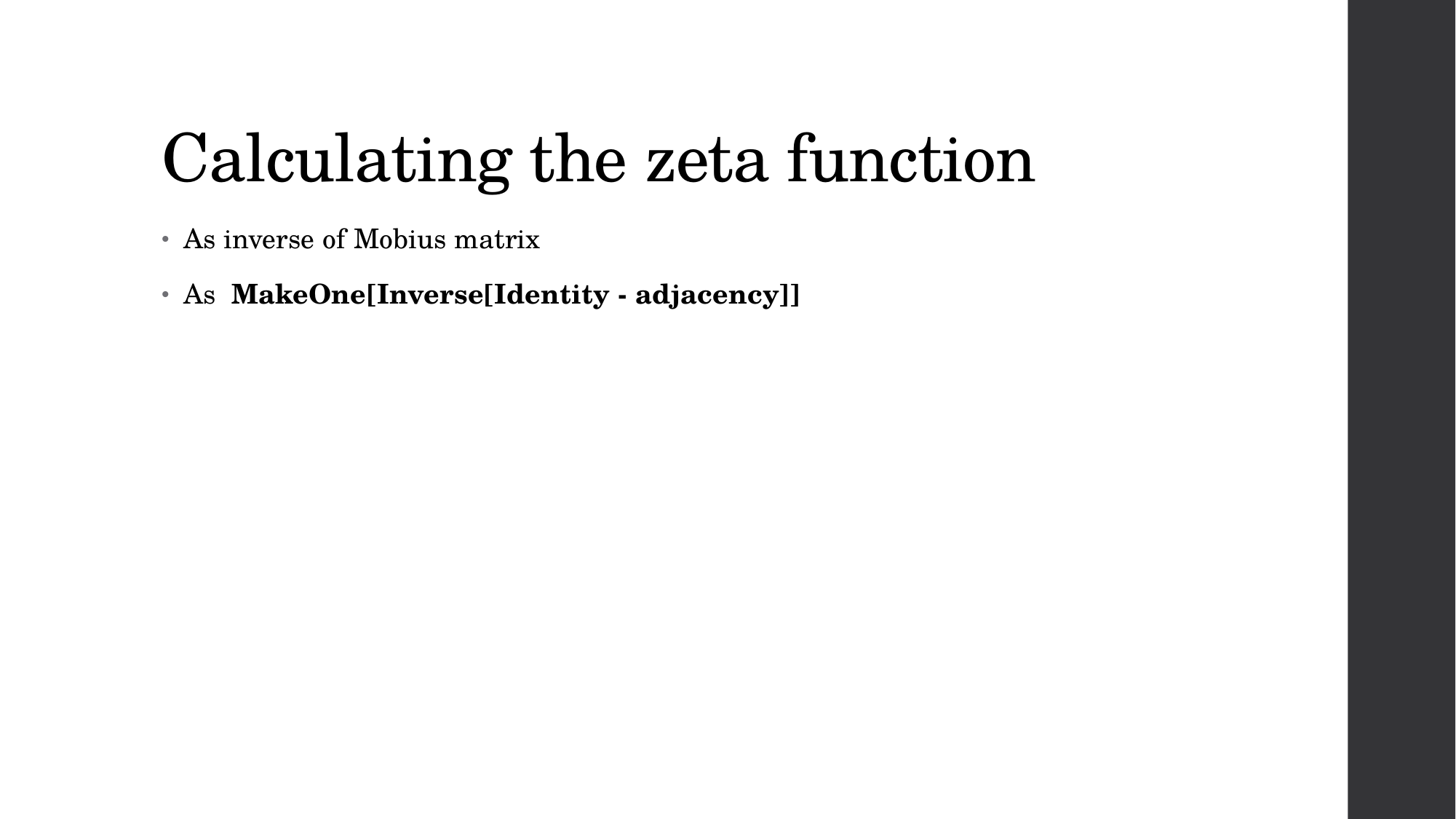

# Calculating the zeta function
As inverse of Mobius matrix
As  MakeOne[Inverse[Identity - adjacency]]